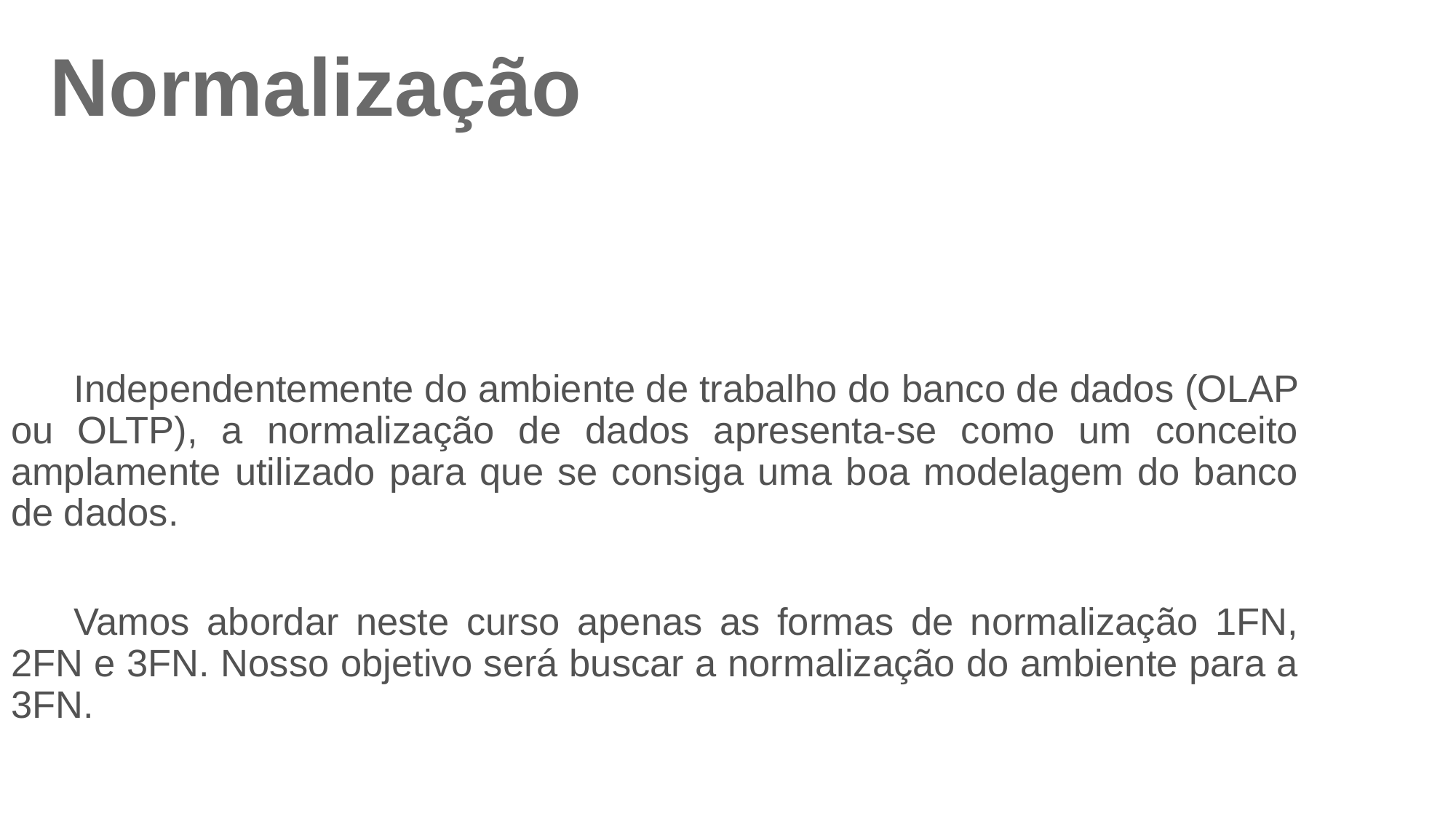

# Normalização

Independentemente do ambiente de trabalho do banco de dados (OLAP ou OLTP), a normalização de dados apresenta-se como um conceito amplamente utilizado para que se consiga uma boa modelagem do banco de dados.

Vamos abordar neste curso apenas as formas de normalização 1FN, 2FN e 3FN. Nosso objetivo será buscar a normalização do ambiente para a 3FN.